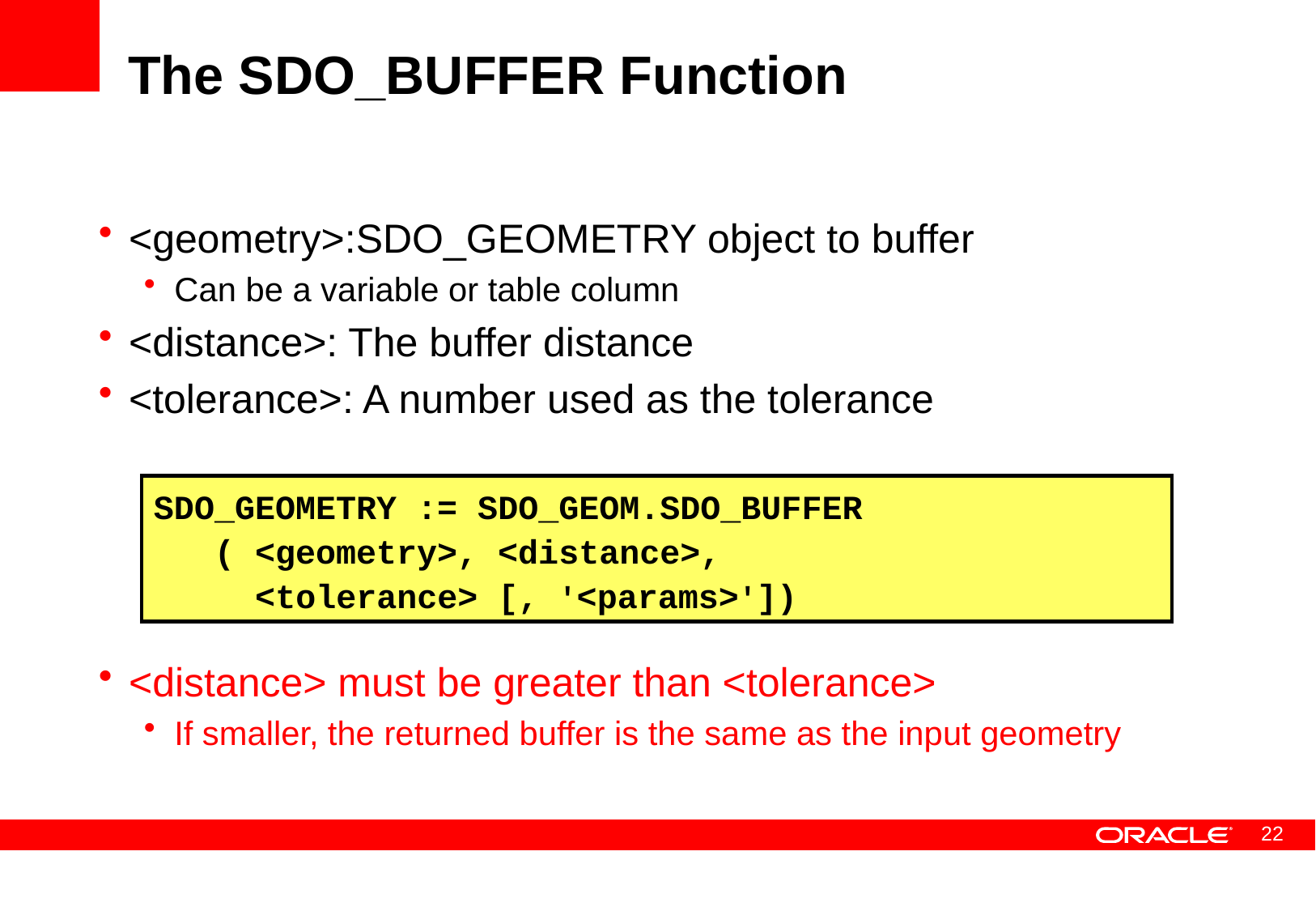

# The SDO_BUFFER Function
<geometry>:SDO_GEOMETRY object to buffer
Can be a variable or table column
<distance>: The buffer distance
<tolerance>: A number used as the tolerance

<distance> must be greater than <tolerance>
If smaller, the returned buffer is the same as the input geometry
SDO_GEOMETRY := SDO_GEOM.SDO_BUFFER
   ( <geometry>, <distance>,
     <tolerance> [, '<params>'])